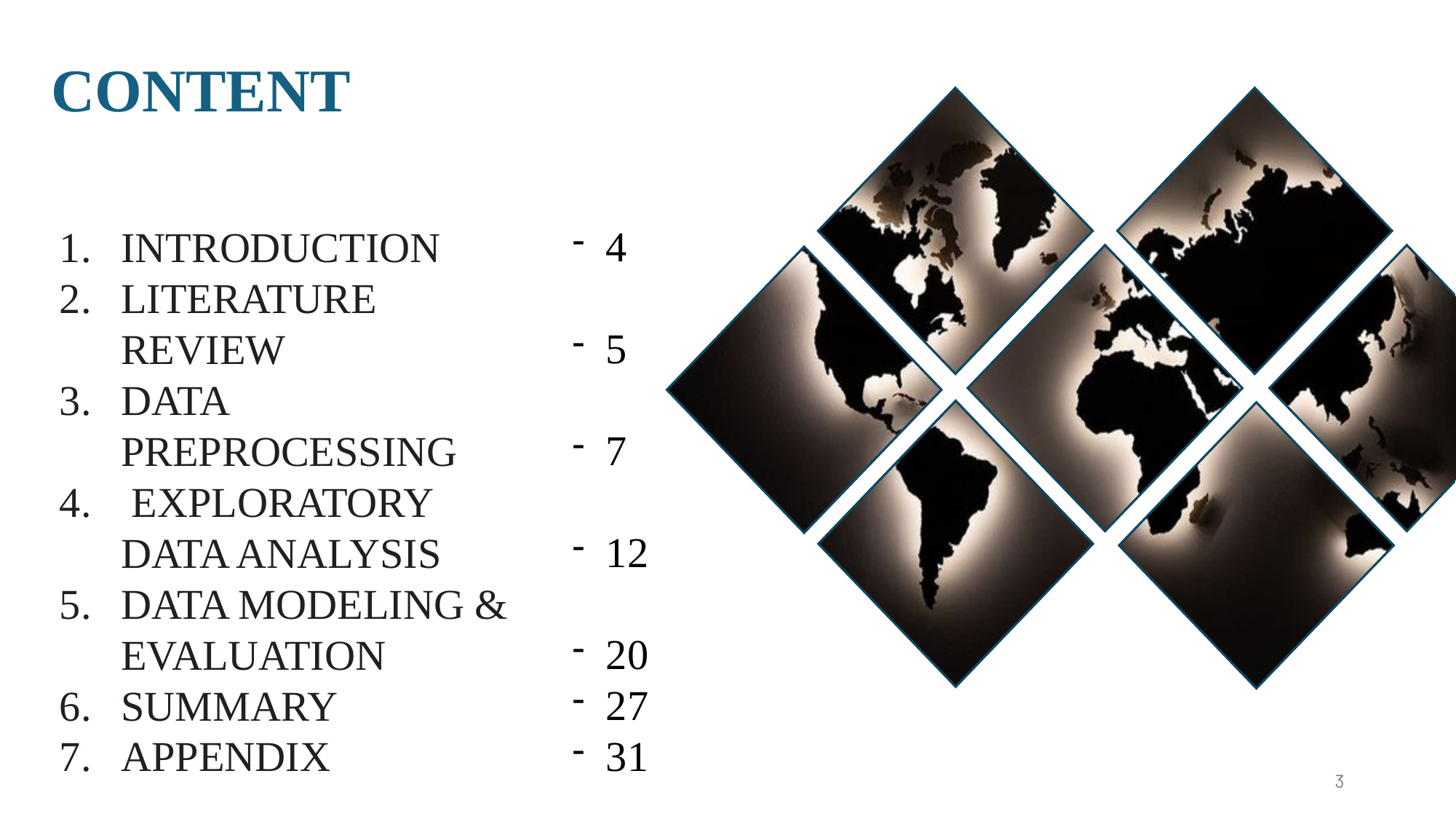

Content

4

5

7

12

20
27
31

INTRODUCTION
LITERATURE REVIEW
DATA PREPROCESSING
 EXPLORATORY DATA ANALYSIS
DATA MODELING & EVALUATION
SUMMARY
APPENDIX
3